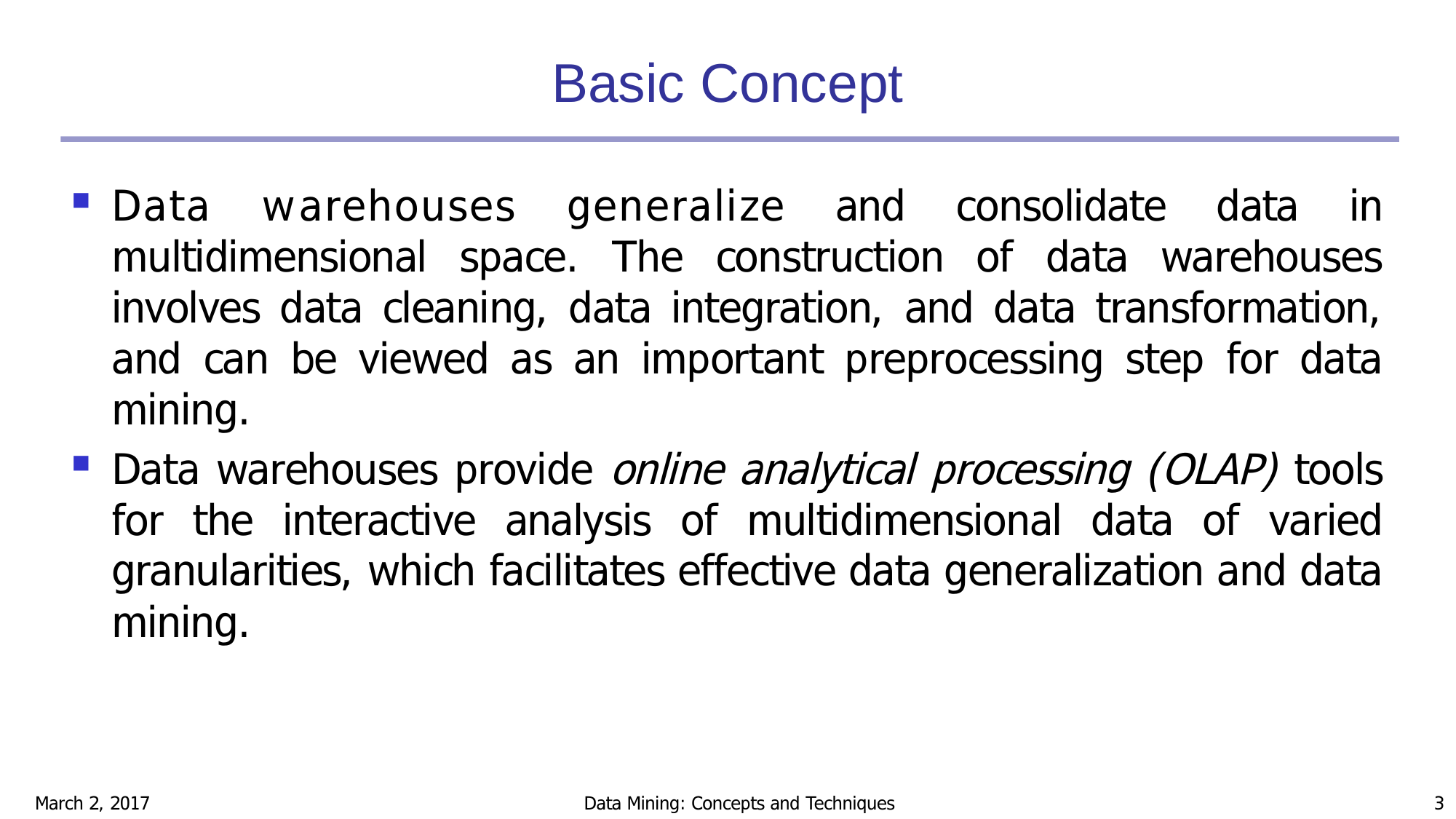

# Basic Concept
Data warehouses generalize and consolidate data in multidimensional space. The construction of data warehouses involves data cleaning, data integration, and data transformation, and can be viewed as an important preprocessing step for data mining.
Data warehouses provide online analytical processing (OLAP) tools for the interactive analysis of multidimensional data of varied granularities, which facilitates effective data generalization and data mining.
March 2, 2017
Data Mining: Concepts and Techniques
3